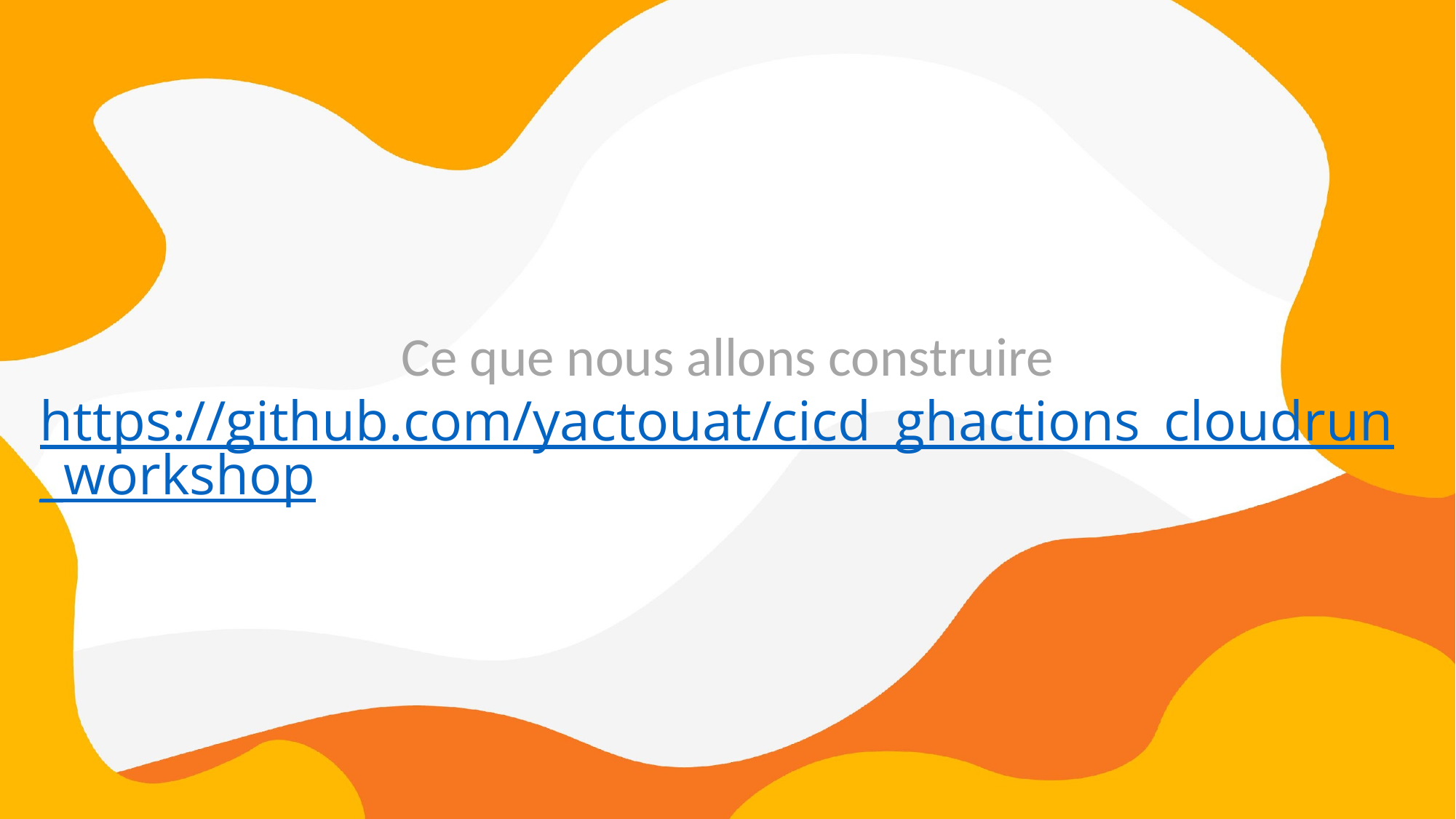

# Ce que nous allons construire https://github.com/yactouat/cicd_ghactions_cloudrun_workshop